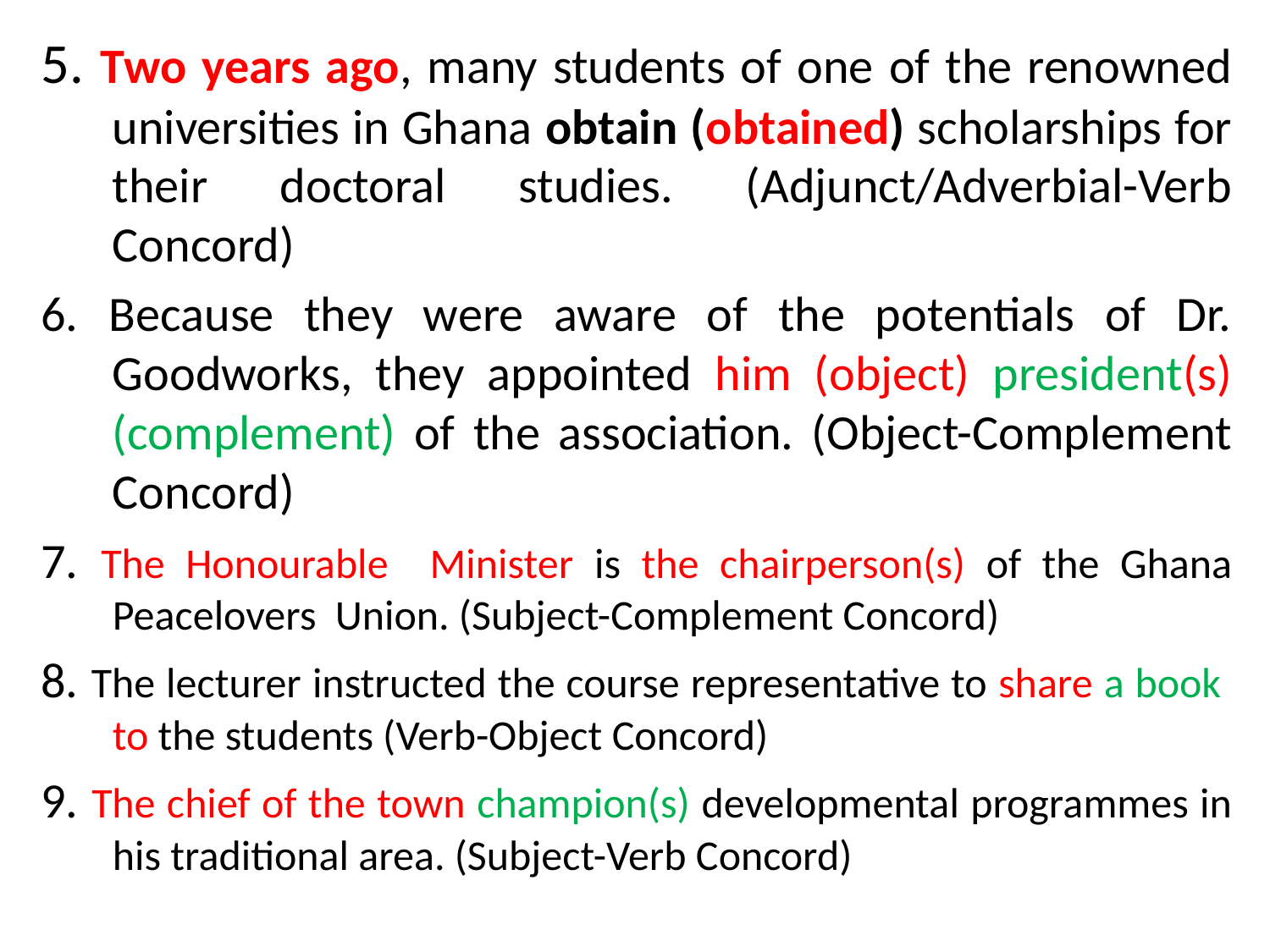

5. Two years ago, many students of one of the renowned universities in Ghana obtain (obtained) scholarships for their doctoral studies. (Adjunct/Adverbial-Verb Concord)
6. Because they were aware of the potentials of Dr. Goodworks, they appointed him (object) president(s) (complement) of the association. (Object-Complement Concord)
7. The Honourable  Minister is the chairperson(s) of the Ghana Peacelovers  Union. (Subject-Complement Concord)
8. The lecturer instructed the course representative to share a book  to the students (Verb-Object Concord)
9. The chief of the town champion(s) developmental programmes in his traditional area. (Subject-Verb Concord)